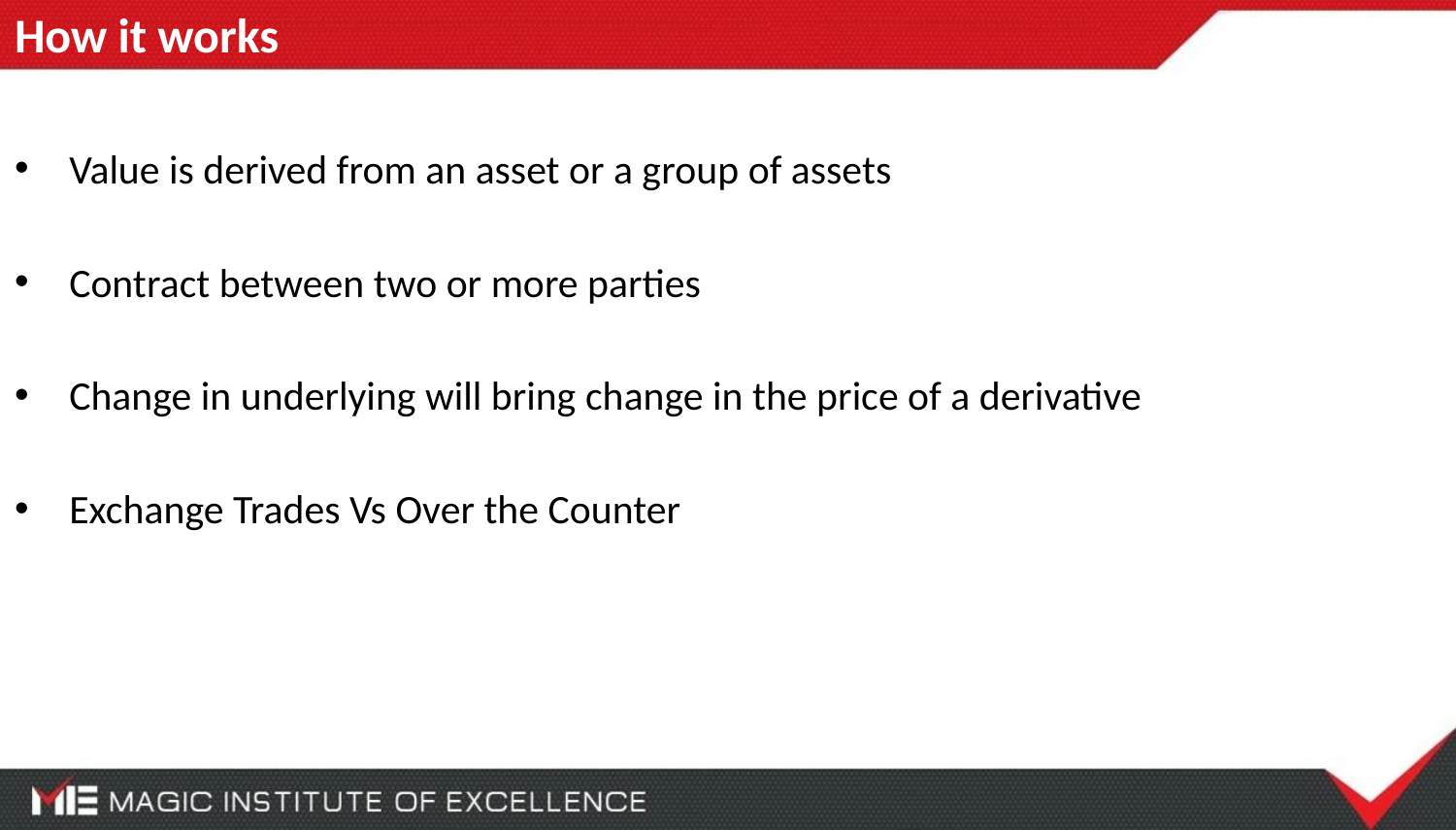

# How it works
Value is derived from an asset or a group of assets

Contract between two or more parties

Change in underlying will bring change in the price of a derivative

Exchange Trades Vs Over the Counter